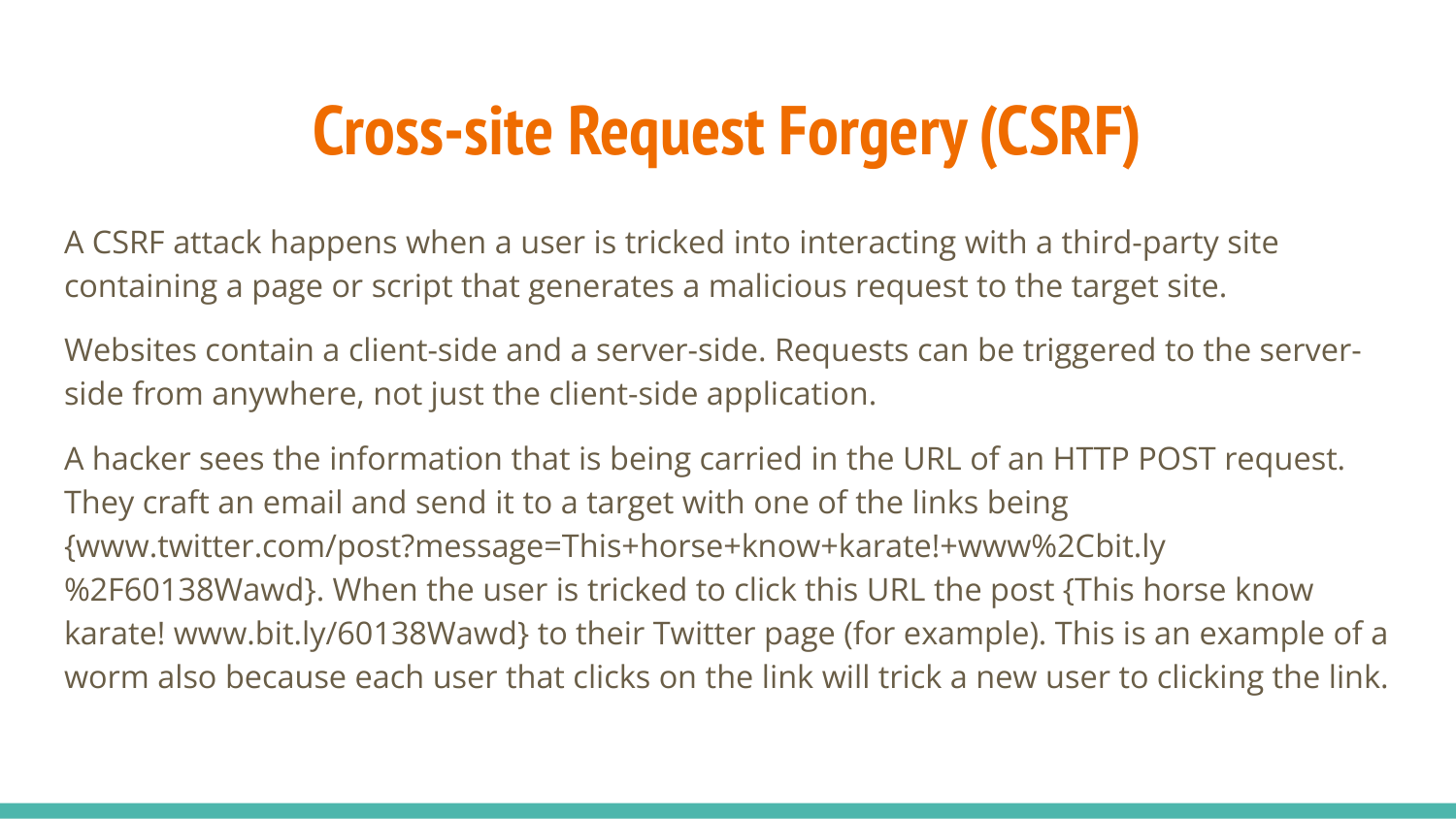

# Cross-site Request Forgery (CSRF)
A CSRF attack happens when a user is tricked into interacting with a third-party site containing a page or script that generates a malicious request to the target site.
Websites contain a client-side and a server-side. Requests can be triggered to the server-side from anywhere, not just the client-side application.
A hacker sees the information that is being carried in the URL of an HTTP POST request. They craft an email and send it to a target with one of the links being {www.twitter.com/post?message=This+horse+know+karate!+www%2Cbit.ly%2F60138Wawd}. When the user is tricked to click this URL the post {This horse know karate! www.bit.ly/60138Wawd} to their Twitter page (for example). This is an example of a worm also because each user that clicks on the link will trick a new user to clicking the link.